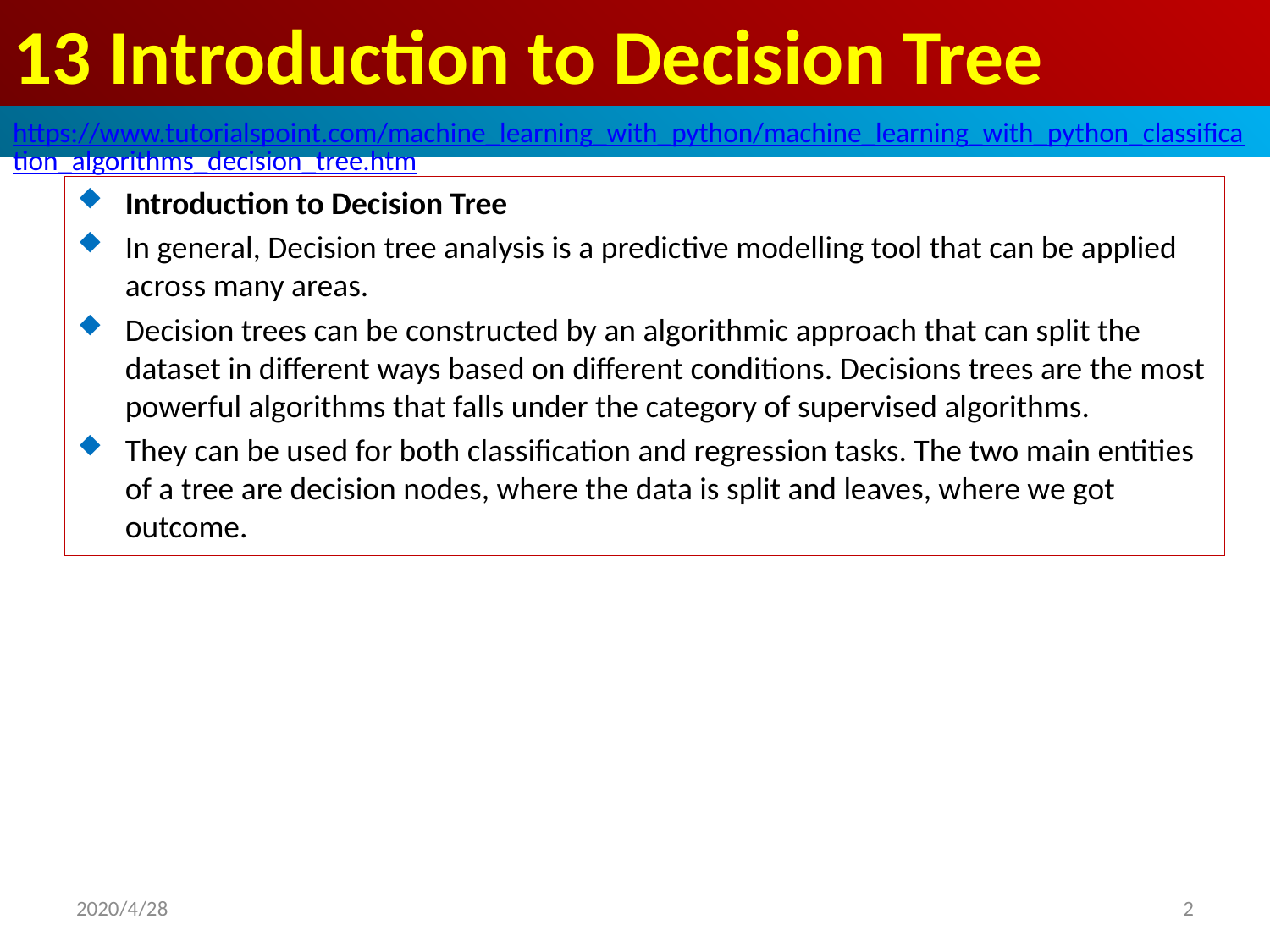

# 13 Introduction to Decision Tree
https://www.tutorialspoint.com/machine_learning_with_python/machine_learning_with_python_classification_algorithms_decision_tree.htm
Introduction to Decision Tree
In general, Decision tree analysis is a predictive modelling tool that can be applied across many areas.
Decision trees can be constructed by an algorithmic approach that can split the dataset in different ways based on different conditions. Decisions trees are the most powerful algorithms that falls under the category of supervised algorithms.
They can be used for both classification and regression tasks. The two main entities of a tree are decision nodes, where the data is split and leaves, where we got outcome.
2020/4/28
2